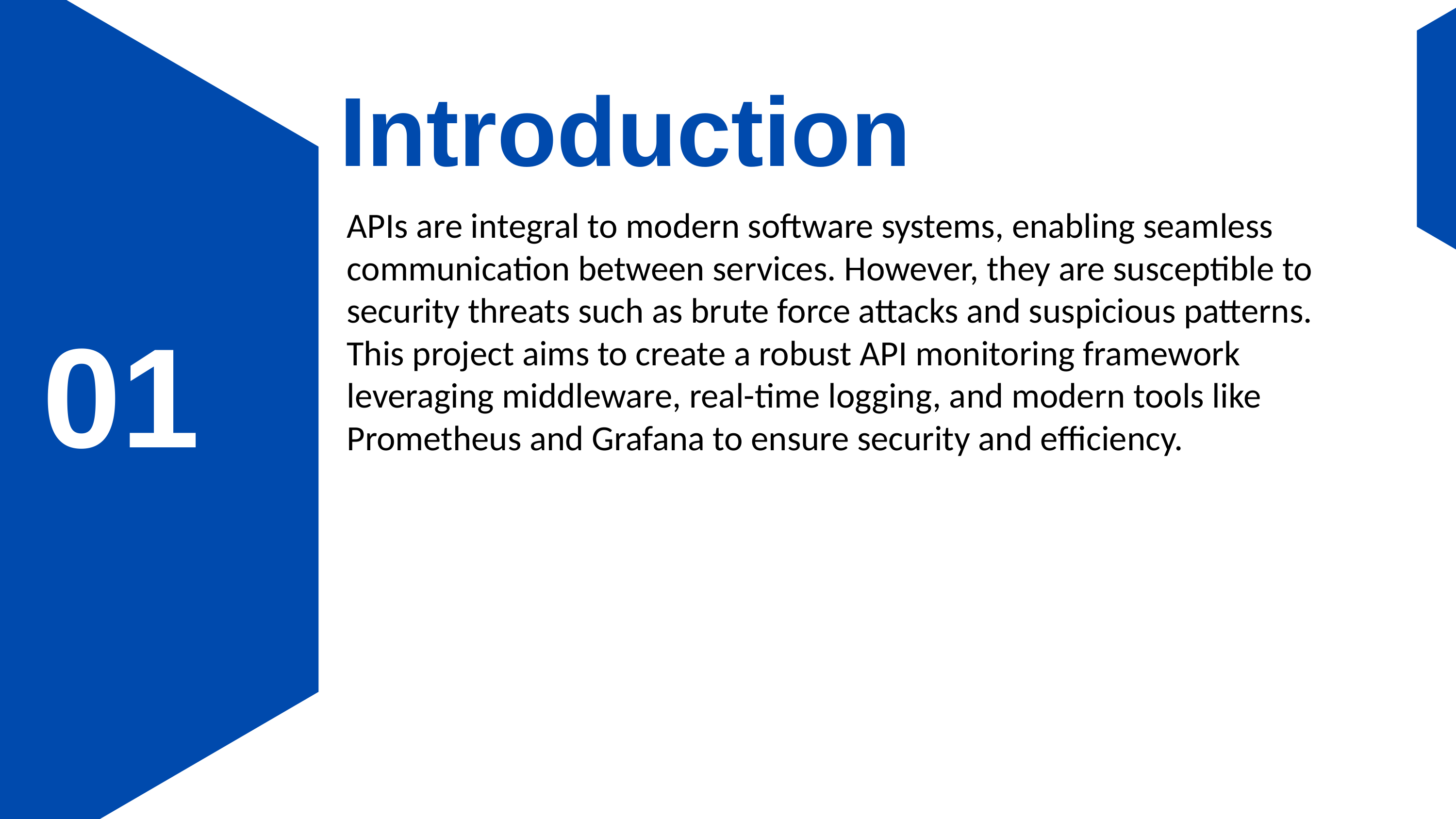

Introduction
APIs are integral to modern software systems, enabling seamless communication between services. However, they are susceptible to security threats such as brute force attacks and suspicious patterns. This project aims to create a robust API monitoring framework leveraging middleware, real-time logging, and modern tools like Prometheus and Grafana to ensure security and efficiency.
01